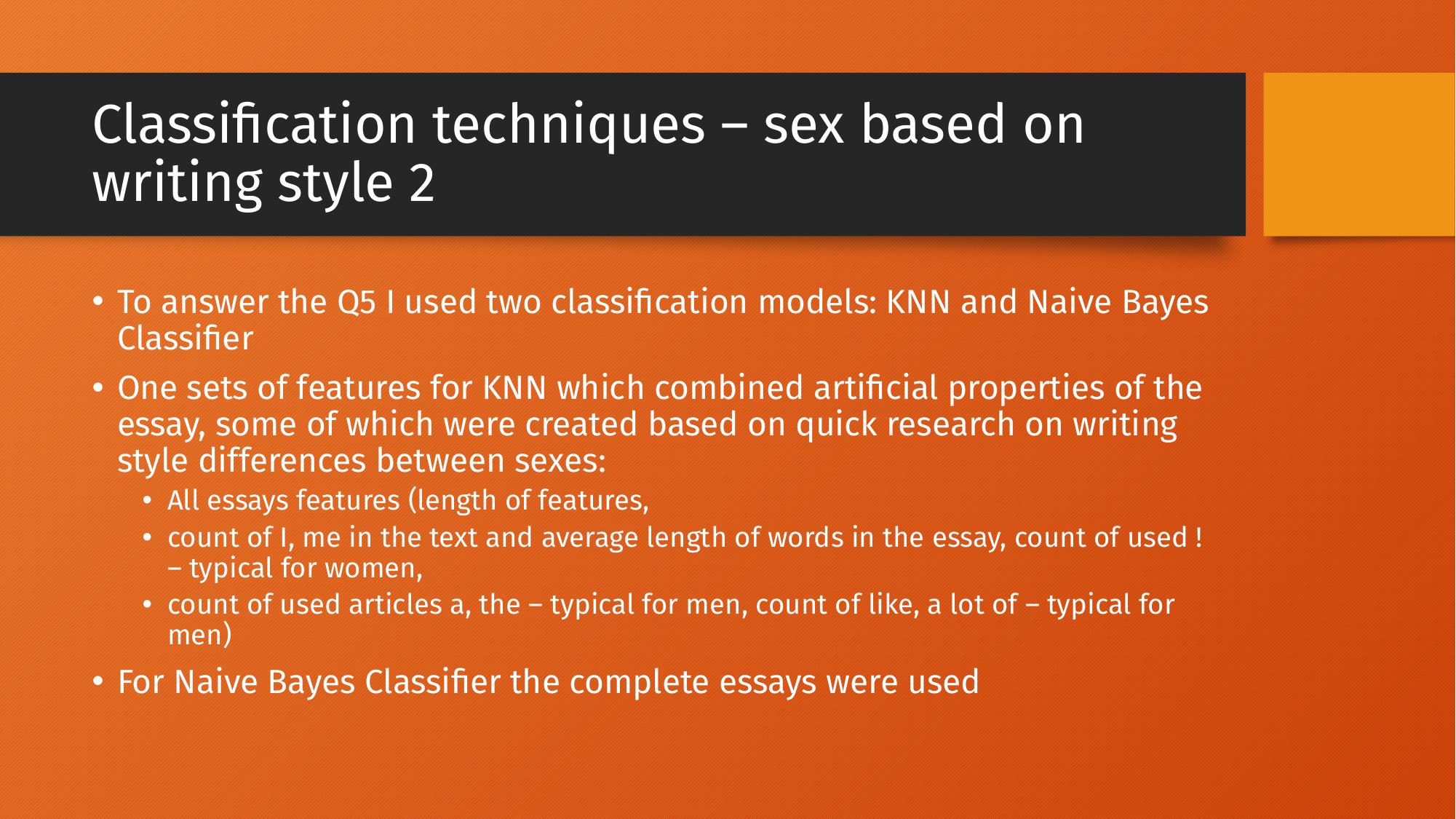

# Classification techniques – sex based on writing style 2
To answer the Q5 I used two classification models: KNN and Naive Bayes Classifier
One sets of features for KNN which combined artificial properties of the essay, some of which were created based on quick research on writing style differences between sexes:
All essays features (length of features,
count of I, me in the text and average length of words in the essay, count of used ! – typical for women,
count of used articles a, the – typical for men, count of like, a lot of – typical for men)
For Naive Bayes Classifier the complete essays were used